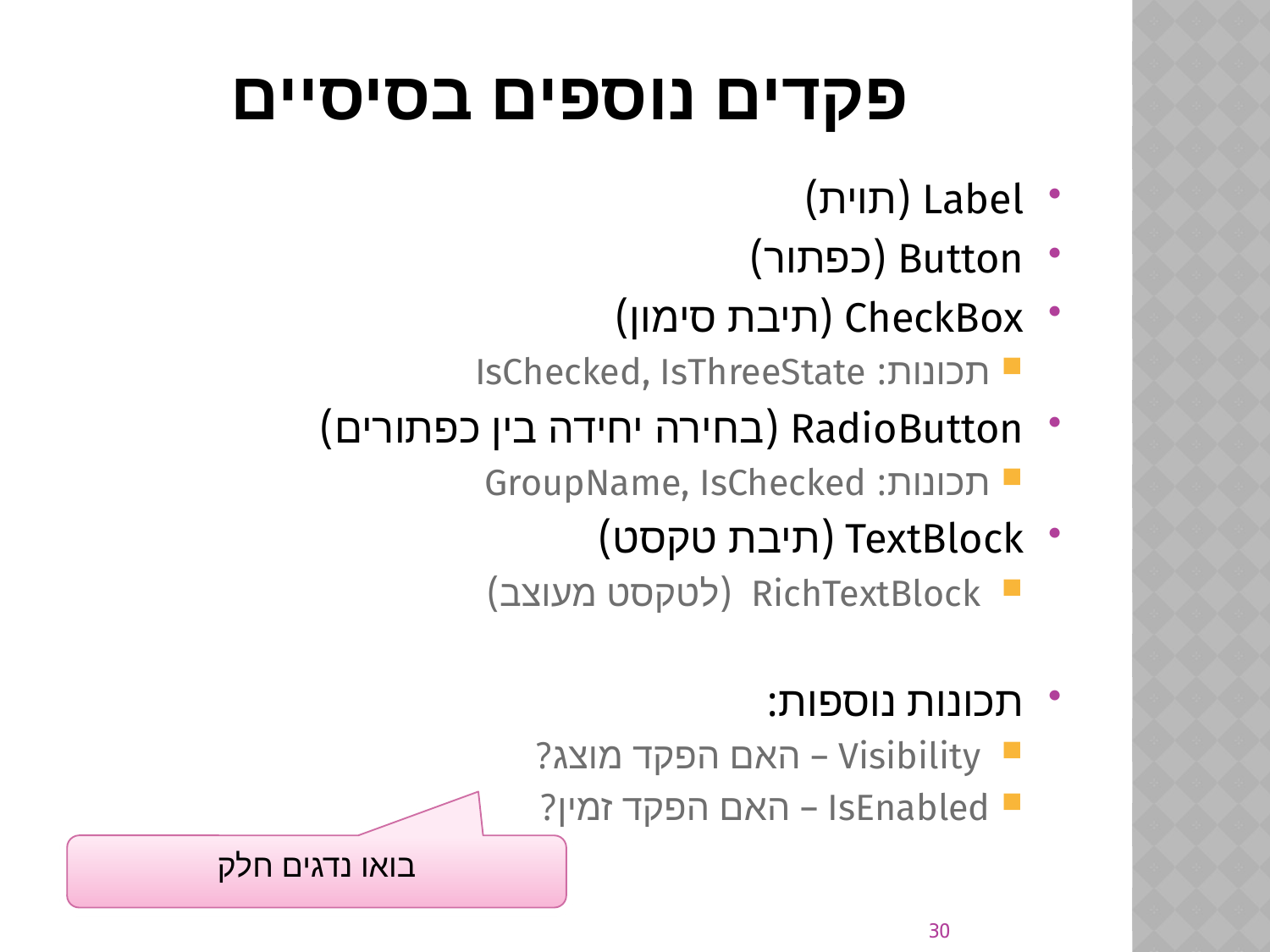

# פקדים נוספים בסיסיים
Label (תוית)
Button (כפתור)
CheckBox (תיבת סימון)
תכונות: IsChecked, IsThreeState
RadioButton (בחירה יחידה בין כפתורים)
תכונות: GroupName, IsChecked
TextBlock (תיבת טקסט)
 RichTextBlock  (לטקסט מעוצב)

תכונות נוספות:
 Visibility – האם הפקד מוצג?
IsEnabled – האם הפקד זמין?
בואו נדגים חלק
30